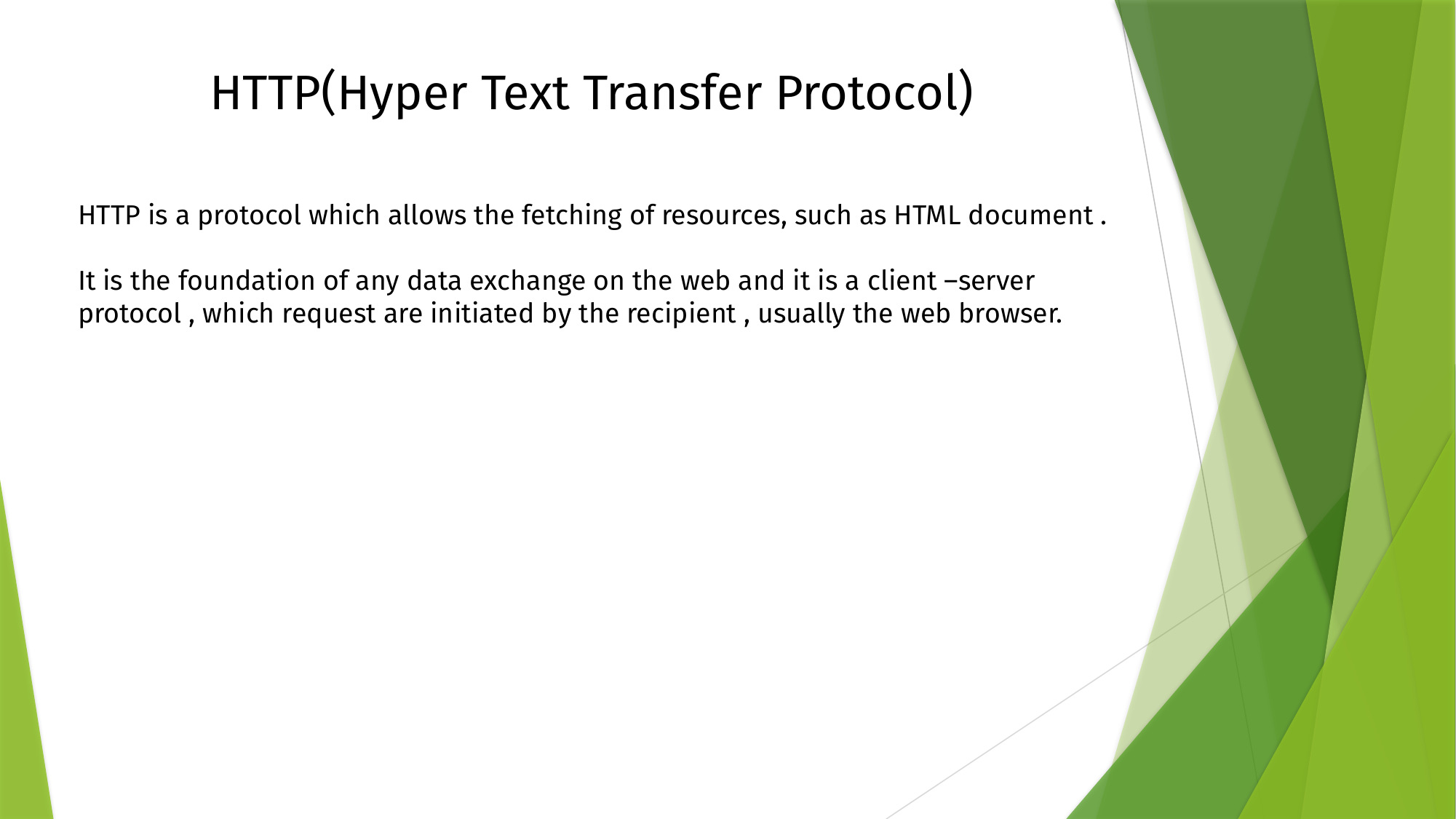

HTTP(Hyper Text Transfer Protocol)
HTTP is a protocol which allows the fetching of resources, such as HTML document .

It is the foundation of any data exchange on the web and it is a client –server protocol , which request are initiated by the recipient , usually the web browser.